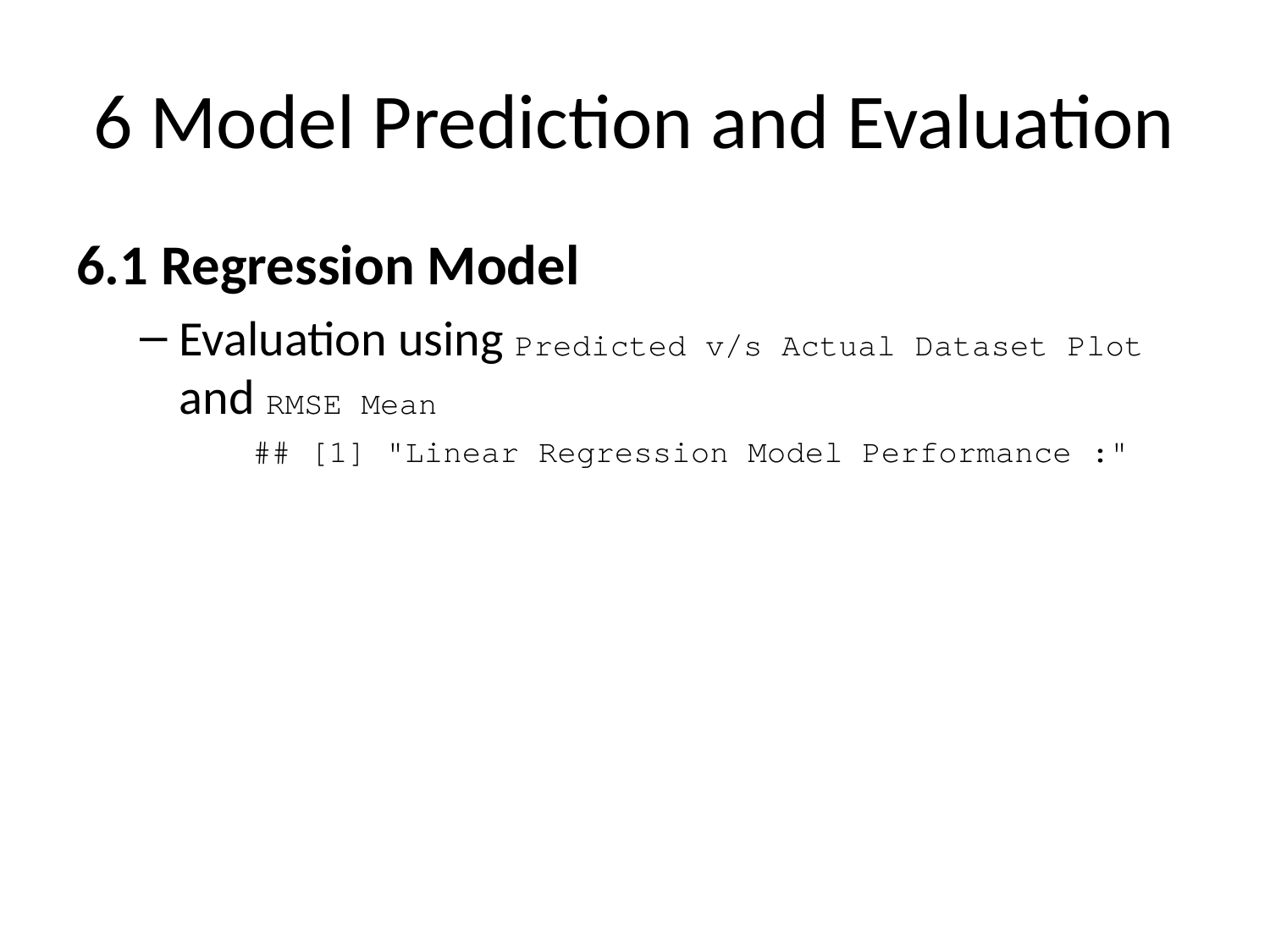

# 6 Model Prediction and Evaluation
6.1 Regression Model
Evaluation using Predicted v/s Actual Dataset Plot and RMSE Mean
## [1] "Linear Regression Model Performance :"